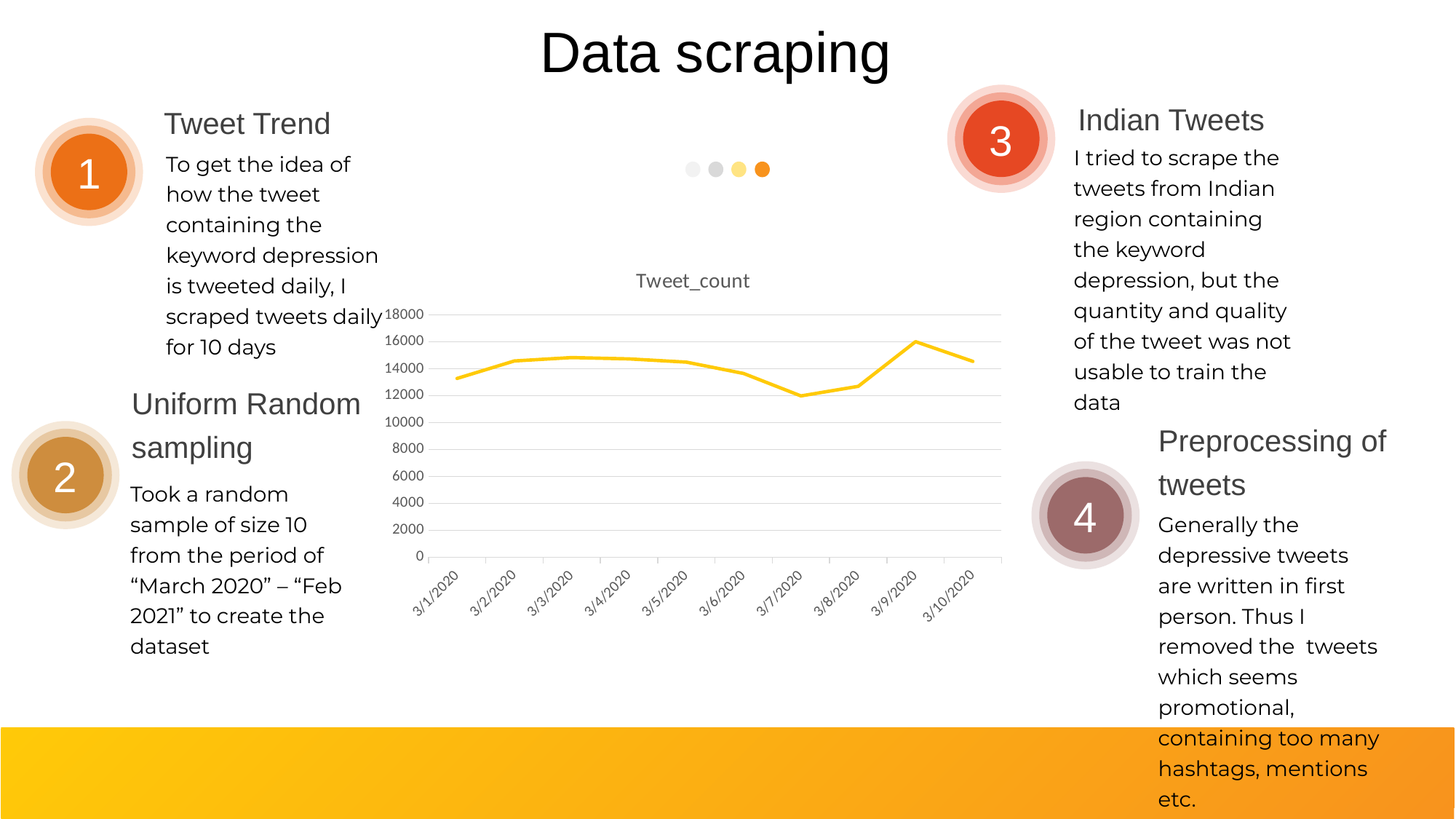

Data scraping

3
Indian Tweets
I tried to scrape the tweets from Indian region containing the keyword depression, but the quantity and quality of the tweet was not usable to train the data
Tweet Trend
To get the idea of how the tweet containing the keyword depression is tweeted daily, I scraped tweets daily for 10 days

1

### Chart:

| Category | Tweet_count |
|---|---|
| 43891 | 13281.0 |
| 43892 | 14581.0 |
| 43893 | 14835.0 |
| 43894 | 14736.0 |
| 43895 | 14496.0 |
| 43896 | 13653.0 |
| 43897 | 11985.0 |
| 43898 | 12697.0 |
| 43899 | 16017.0 |
| 43900 | 14552.0 |
Uniform Random sampling
Took a random sample of size 10 from the period of “March 2020” – “Feb 2021” to create the dataset
Preprocessing of tweets
Generally the depressive tweets are written in first person. Thus I removed the  tweets which seems promotional, containing too many hashtags, mentions etc.

2

4